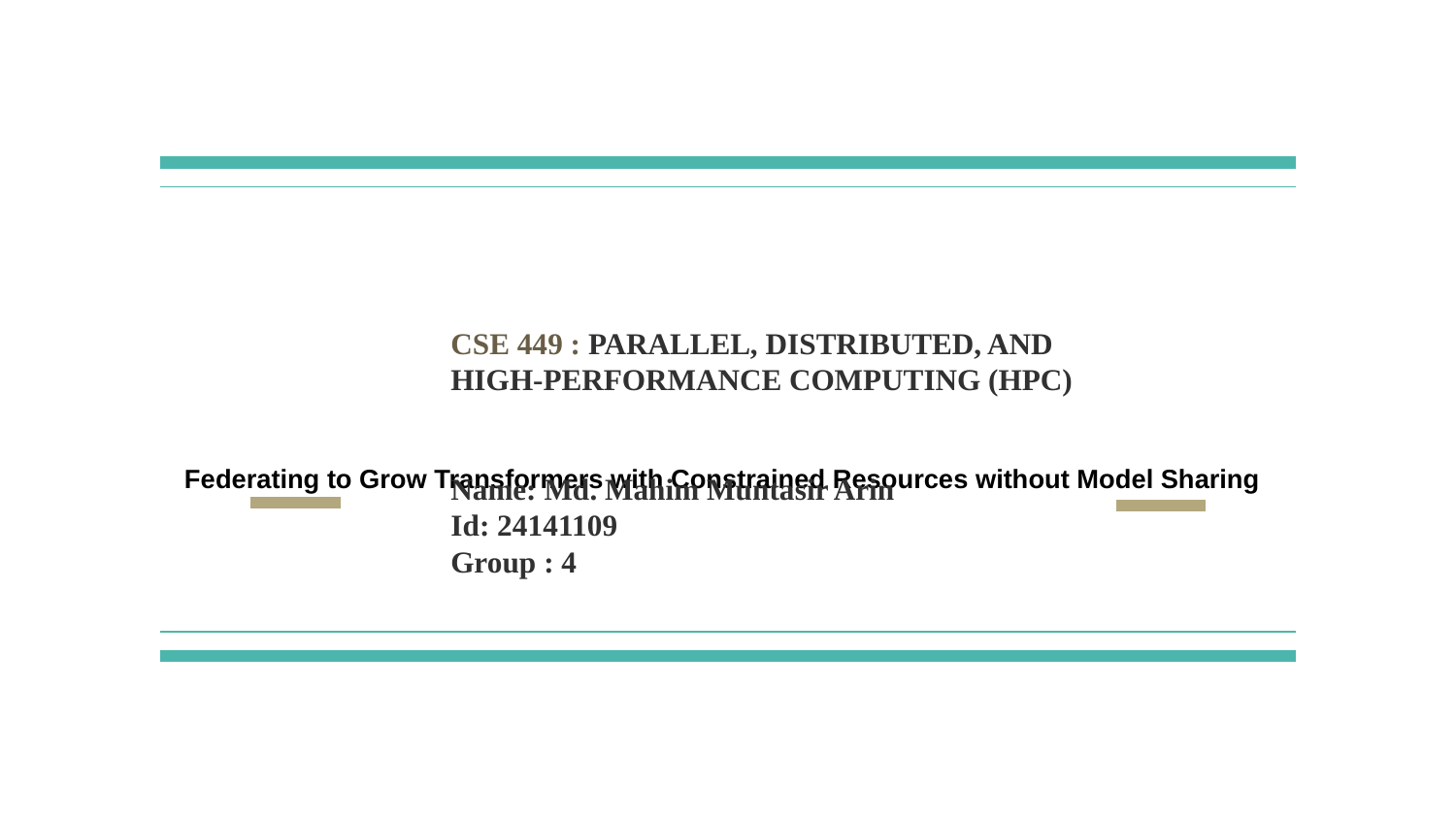

# Federating to Grow Transformers with Constrained Resources without Model Sharing

CSE 449 : PARALLEL, DISTRIBUTED, AND HIGH-PERFORMANCE COMPUTING (HPC)

Name: Md. Mahim Muntasir Arin
Id: 24141109
Group : 4